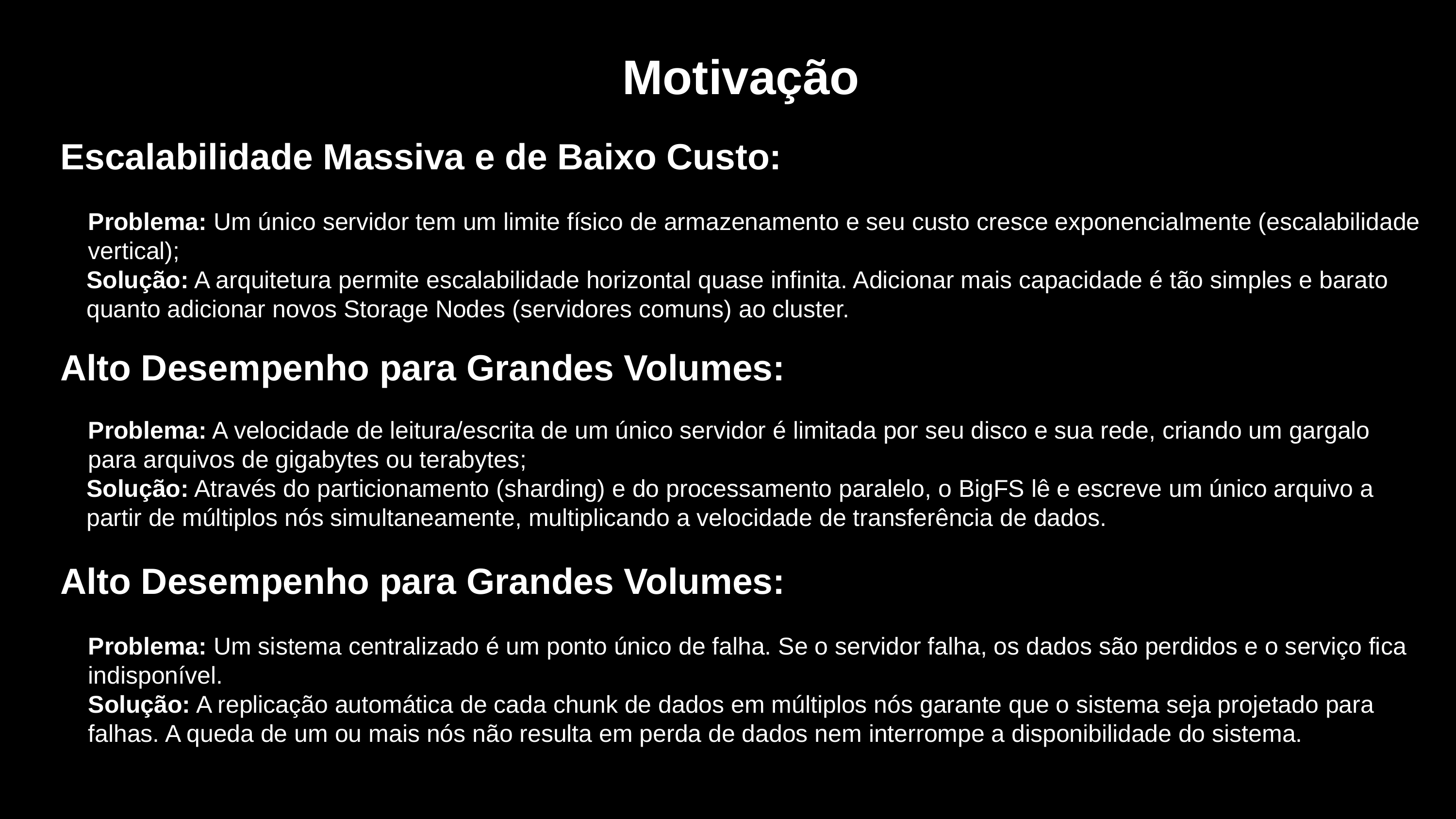

Motivação

Escalabilidade Massiva e de Baixo Custo:

Problema: Um único servidor tem um limite físico de armazenamento e seu custo cresce exponencialmente (escalabilidade vertical);
Solução: A arquitetura permite escalabilidade horizontal quase infinita. Adicionar mais capacidade é tão simples e barato quanto adicionar novos Storage Nodes (servidores comuns) ao cluster.

Alto Desempenho para Grandes Volumes:

Problema: A velocidade de leitura/escrita de um único servidor é limitada por seu disco e sua rede, criando um gargalo para arquivos de gigabytes ou terabytes;
Solução: Através do particionamento (sharding) e do processamento paralelo, o BigFS lê e escreve um único arquivo a partir de múltiplos nós simultaneamente, multiplicando a velocidade de transferência de dados.

Alto Desempenho para Grandes Volumes:

Problema: Um sistema centralizado é um ponto único de falha. Se o servidor falha, os dados são perdidos e o serviço fica indisponível.
Solução: A replicação automática de cada chunk de dados em múltiplos nós garante que o sistema seja projetado para falhas. A queda de um ou mais nós não resulta em perda de dados nem interrompe a disponibilidade do sistema.